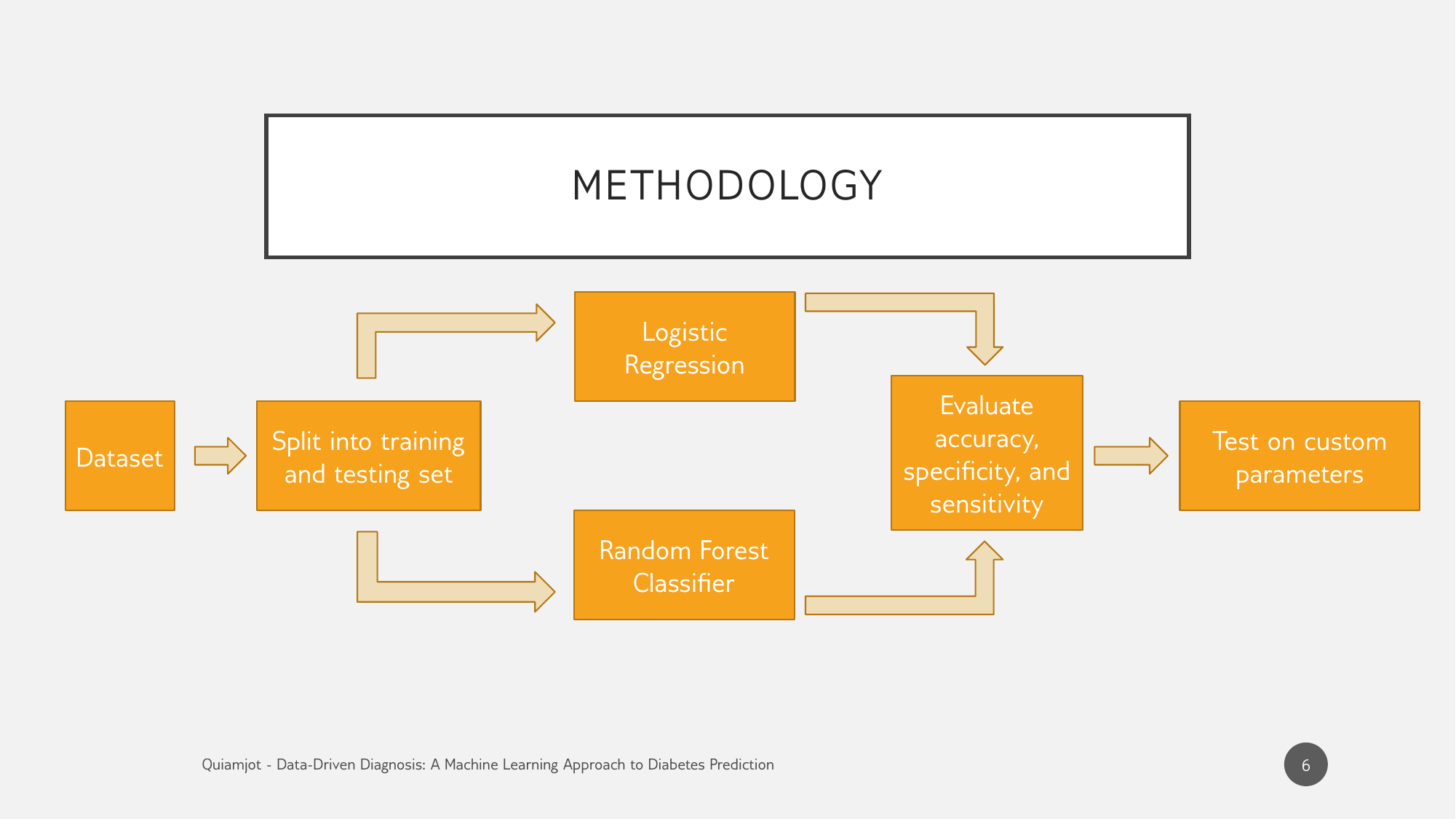

# methodology

Logistic Regression

Evaluate accuracy, specificity, and sensitivity
Dataset
Split into training and testing set
Test on custom parameters

Random Forest Classifier

6
Quiamjot - Data-Driven Diagnosis: A Machine Learning Approach to Diabetes Prediction